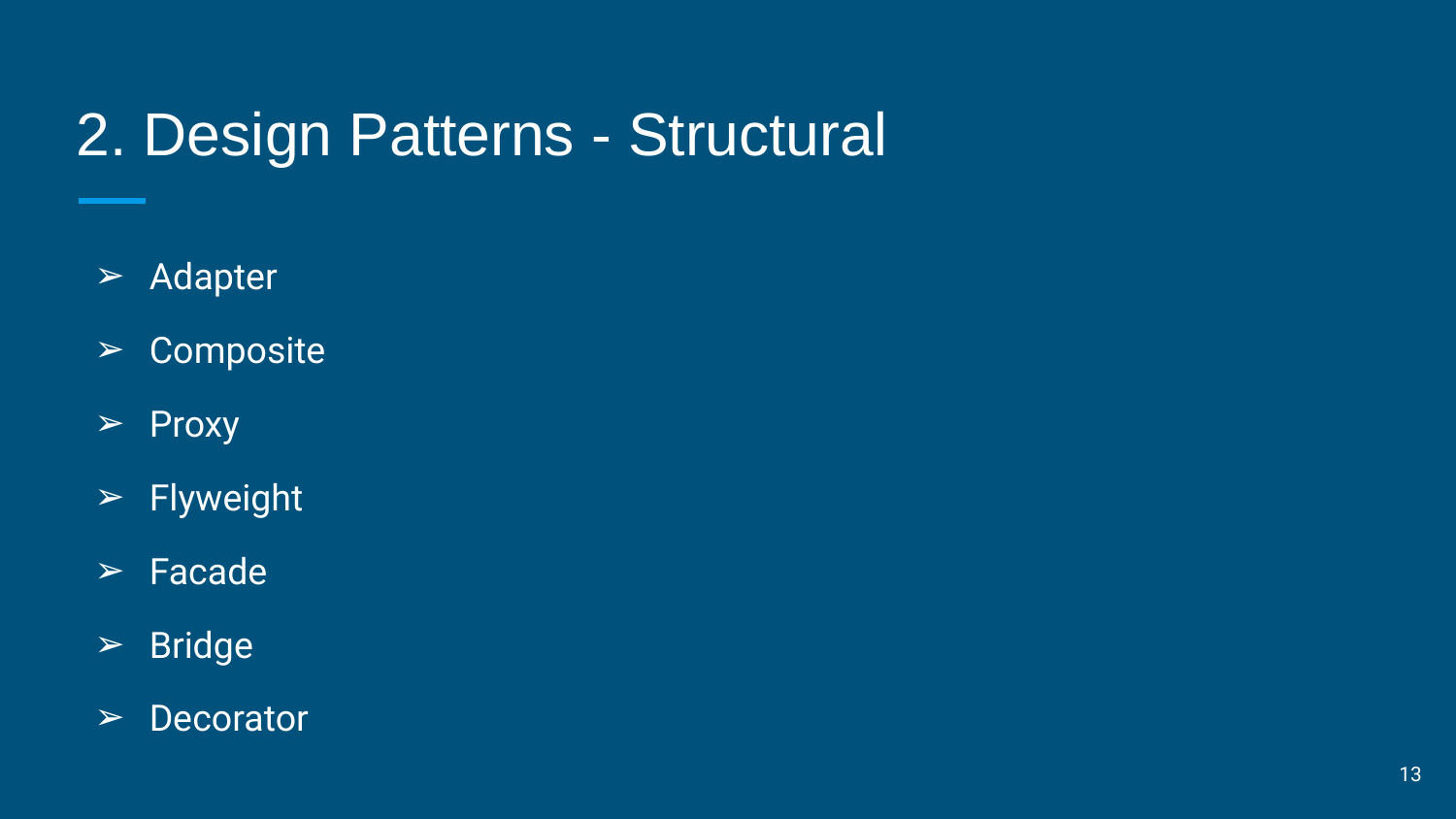

# 2. Design Patterns - Structural
Adapter
Composite
Proxy
Flyweight
Facade
Bridge
Decorator
13